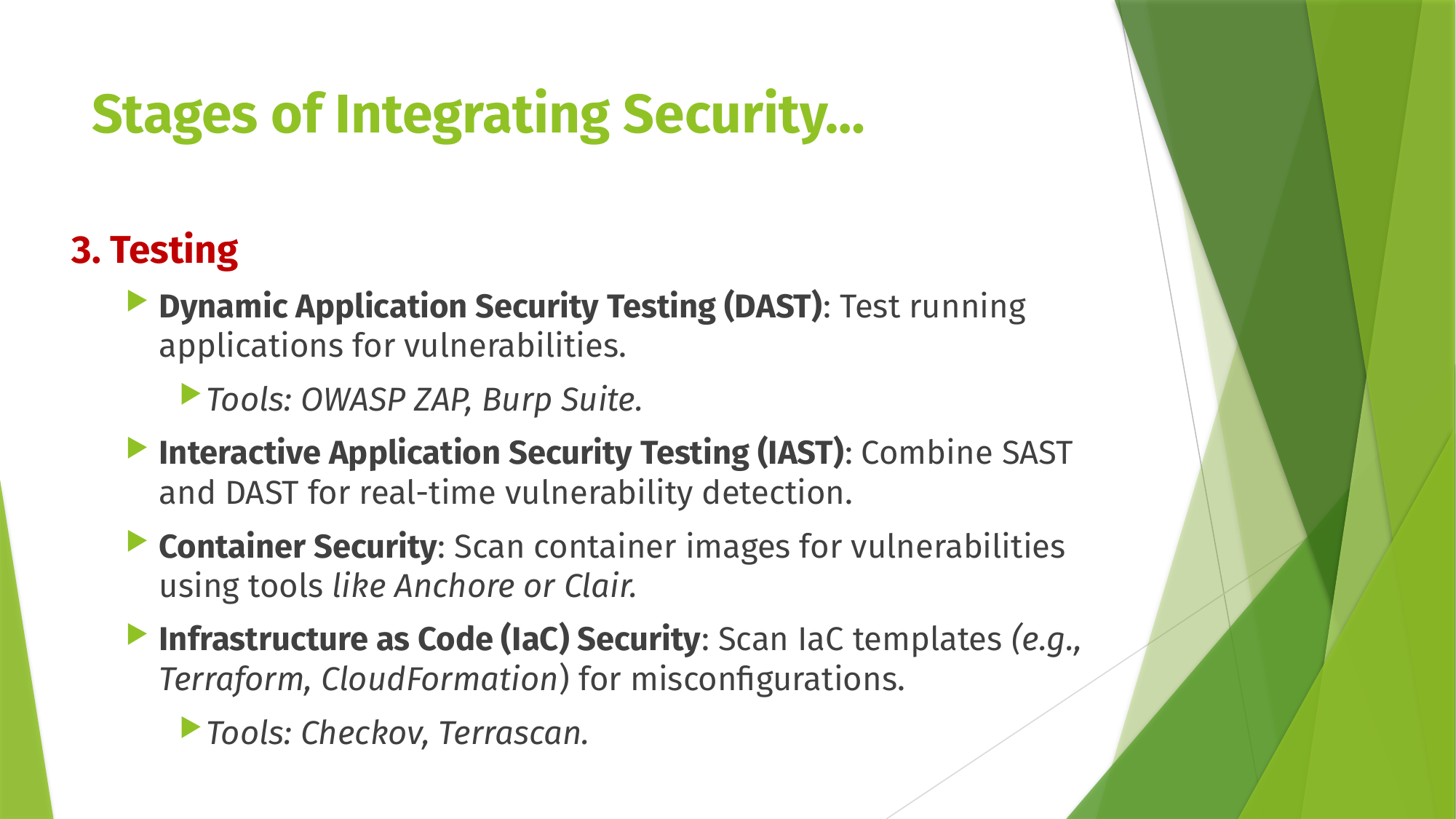

# Stages of Integrating Security…
3. Testing
Dynamic Application Security Testing (DAST): Test running applications for vulnerabilities.
Tools: OWASP ZAP, Burp Suite.
Interactive Application Security Testing (IAST): Combine SAST and DAST for real-time vulnerability detection.
Container Security: Scan container images for vulnerabilities using tools like Anchore or Clair.
Infrastructure as Code (IaC) Security: Scan IaC templates (e.g., Terraform, CloudFormation) for misconfigurations.
Tools: Checkov, Terrascan.